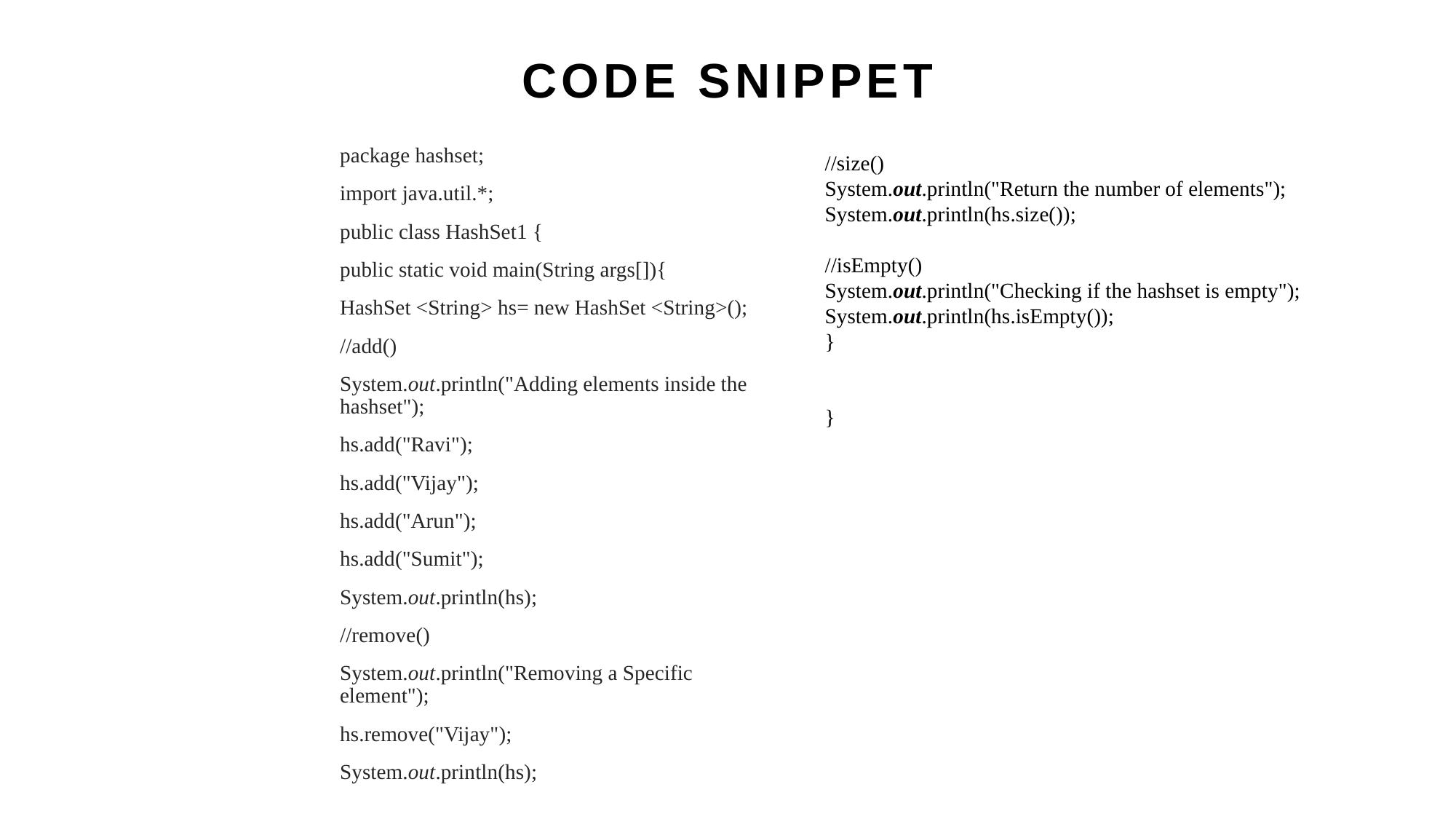

# Code snippet
package hashset;
import java.util.*;
public class HashSet1 {
public static void main(String args[]){
HashSet <String> hs= new HashSet <String>();
//add()
System.out.println("Adding elements inside the hashset");
hs.add("Ravi");
hs.add("Vijay");
hs.add("Arun");
hs.add("Sumit");
System.out.println(hs);
//remove()
System.out.println("Removing a Specific element");
hs.remove("Vijay");
System.out.println(hs);

//size()
System.out.println("Return the number of elements");
System.out.println(hs.size());

//isEmpty()
System.out.println("Checking if the hashset is empty");
System.out.println(hs.isEmpty());
}

}
8